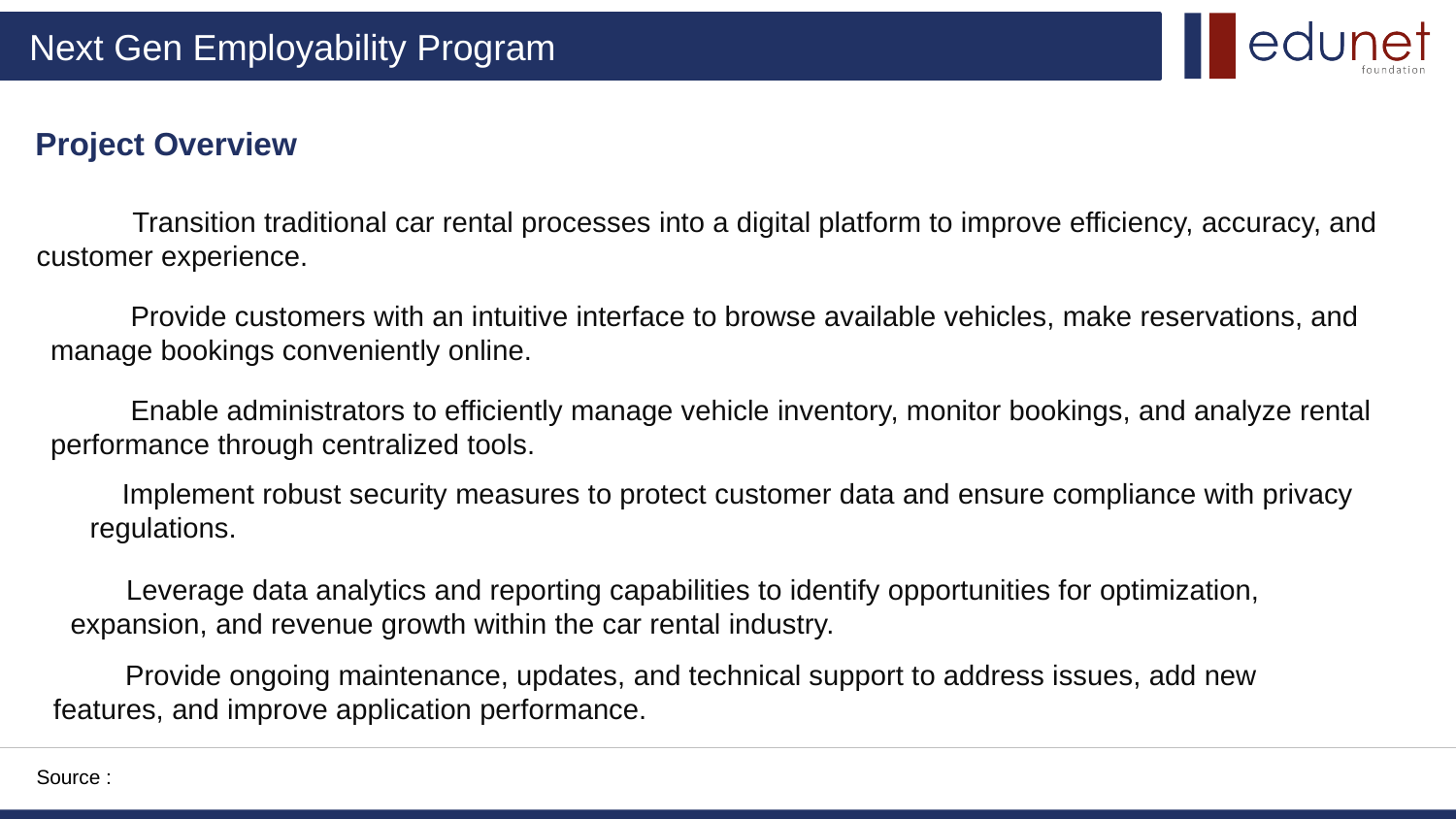

Project Overview
            Transition traditional car rental processes into a digital platform to improve efficiency, accuracy, and
customer experience.
          Provide customers with an intuitive interface to browse available vehicles, make reservations, and manage bookings conveniently online.
          Enable administrators to efficiently manage vehicle inventory, monitor bookings, and analyze rental performance through centralized tools.
    Implement robust security measures to protect customer data and ensure compliance with privacy
regulations.
       Leverage data analytics and reporting capabilities to identify opportunities for optimization, expansion, and revenue growth within the car rental industry.
         Provide ongoing maintenance, updates, and technical support to address issues, add new features, and improve application performance.
Source :